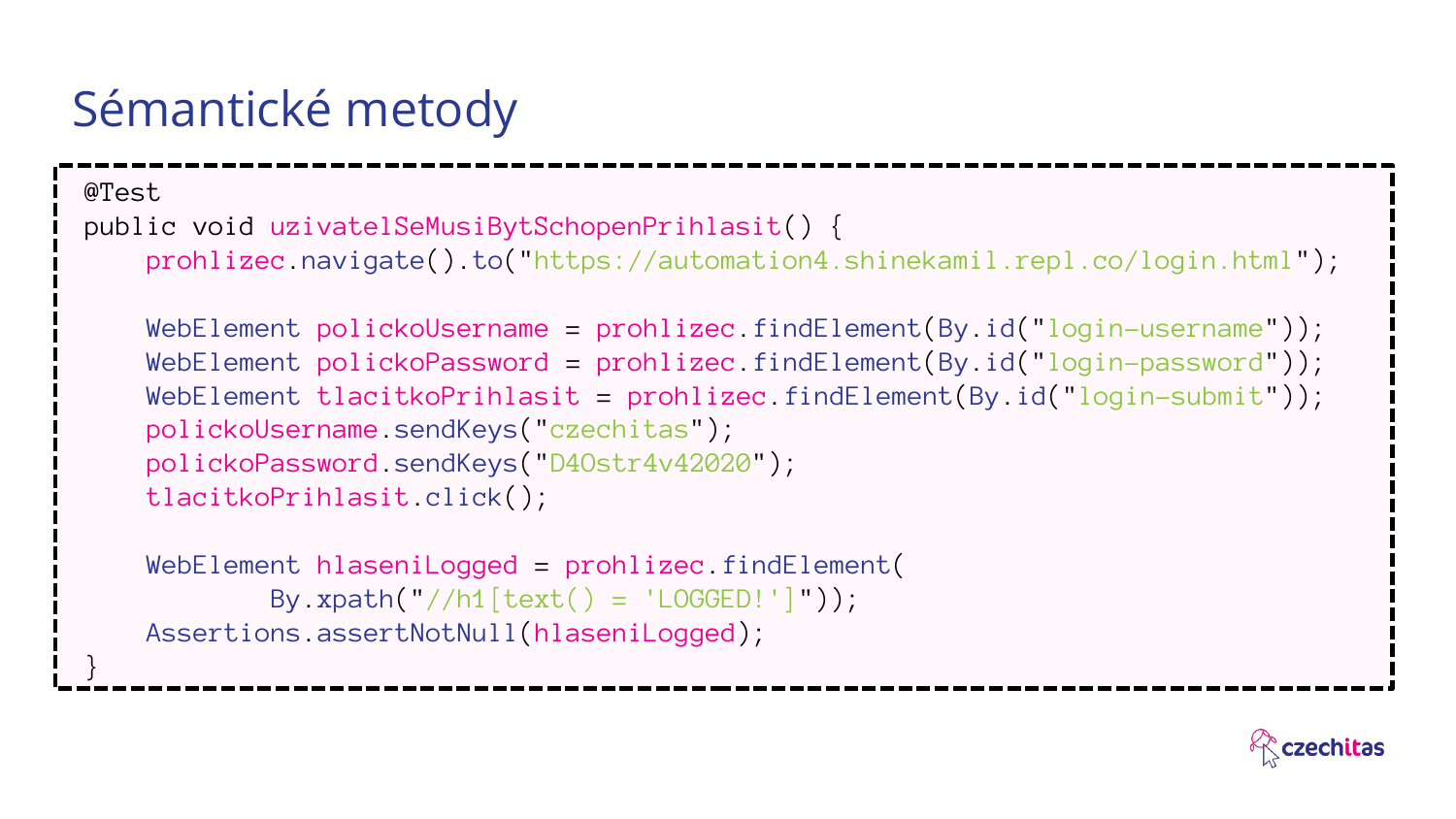

# Sémantické metody
@Test
public void uzivatelSeMusiBytSchopenPrihlasit() {
    prohlizec.navigate().to("https://automation4.shinekamil.repl.co/login.html");

    WebElement polickoUsername = prohlizec.findElement(By.id("login-username"));
    WebElement polickoPassword = prohlizec.findElement(By.id("login-password"));
    WebElement tlacitkoPrihlasit = prohlizec.findElement(By.id("login-submit"));
    polickoUsername.sendKeys("czechitas");
    polickoPassword.sendKeys("D4Ostr4v42020");
    tlacitkoPrihlasit.click();

    WebElement hlaseniLogged = prohlizec.findElement(
            By.xpath("//h1[text() = 'LOGGED!']"));
    Assertions.assertNotNull(hlaseniLogged);
}